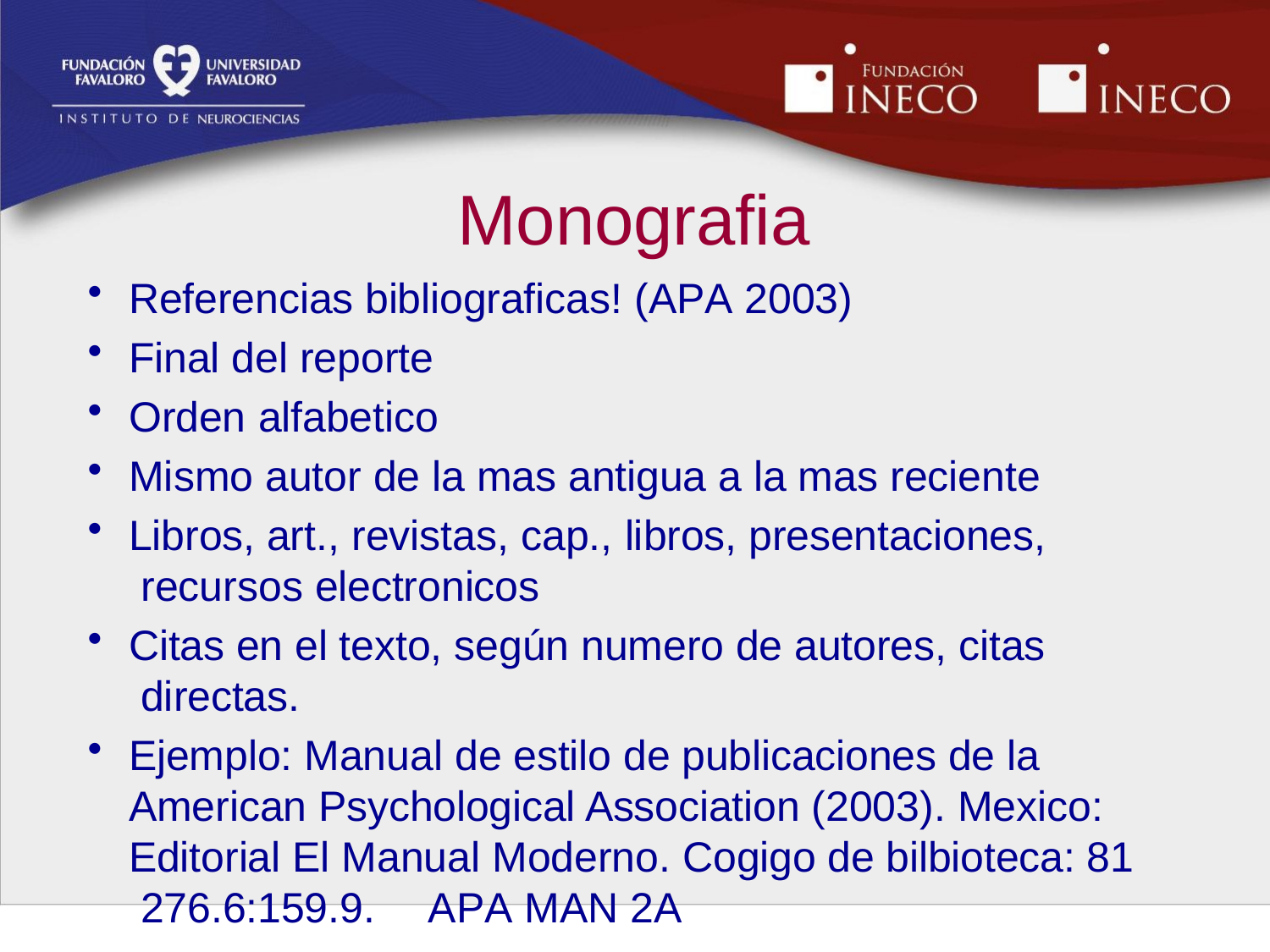

# Monografia
Referencias bibliograficas! (APA 2003)
Final del reporte
Orden alfabetico
Mismo autor de la mas antigua a la mas reciente
Libros, art., revistas, cap., libros, presentaciones,  recursos electronicos
Citas en el texto, según numero de autores, citas  directas.
Ejemplo: Manual de estilo de publicaciones de la  American Psychological Association (2003). Mexico:  Editorial El Manual Moderno. Cogigo de bilbioteca: 81  276.6:159.9.	APA MAN 2A